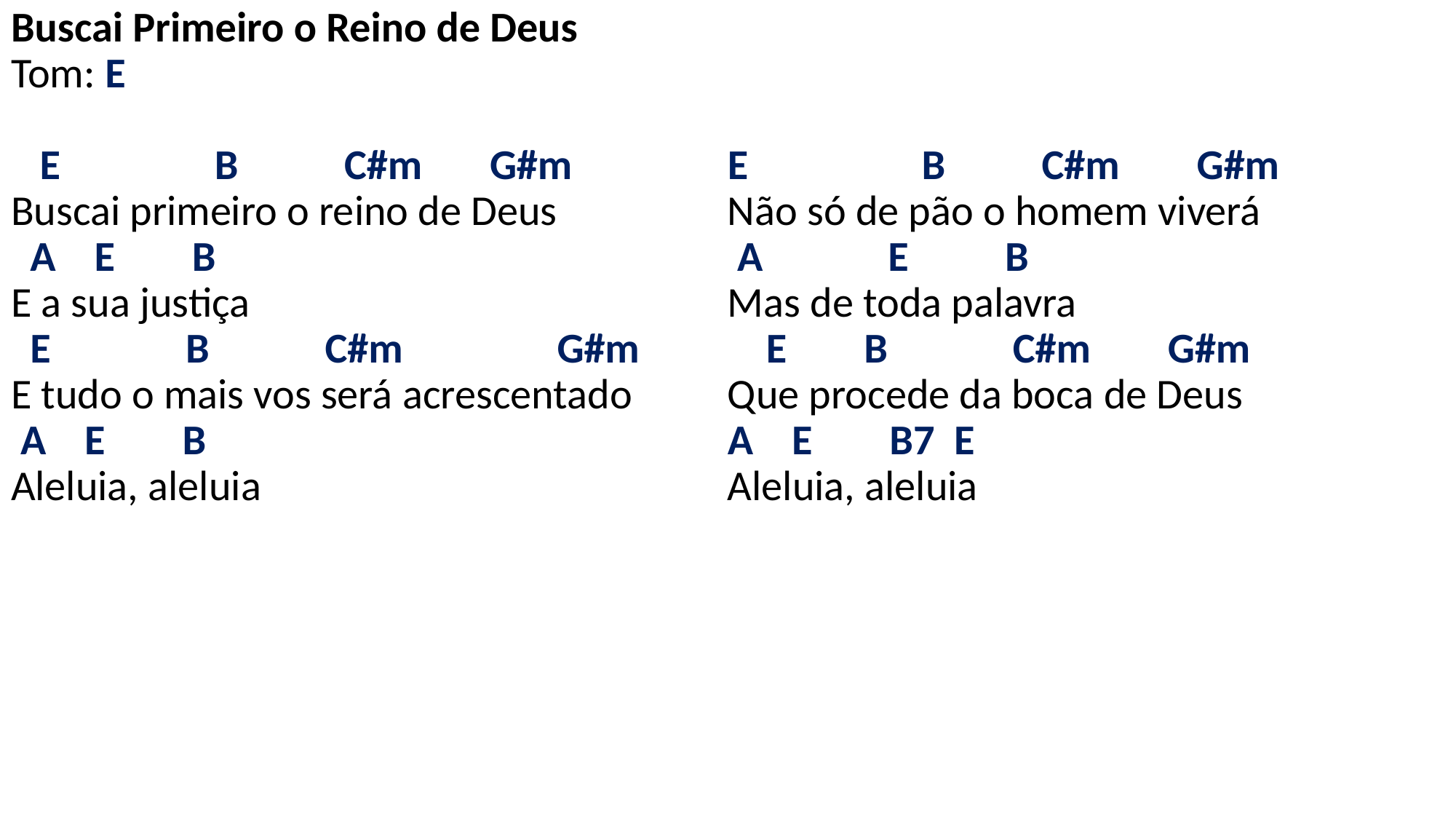

# Buscai Primeiro o Reino de Deus Tom: E E                B           C#m       G#m Buscai primeiro o reino de Deus A    E        B E a sua justiça E              B            C#m                G#m E tudo o mais vos será acrescentado A    E        B Aleluia, aleluia E                  B          C#m        G#m Não só de pão o homem viverá A             E          B Mas de toda palavra E        B             C#m        G#m Que procede da boca de Deus A    E        B7  E Aleluia, aleluia